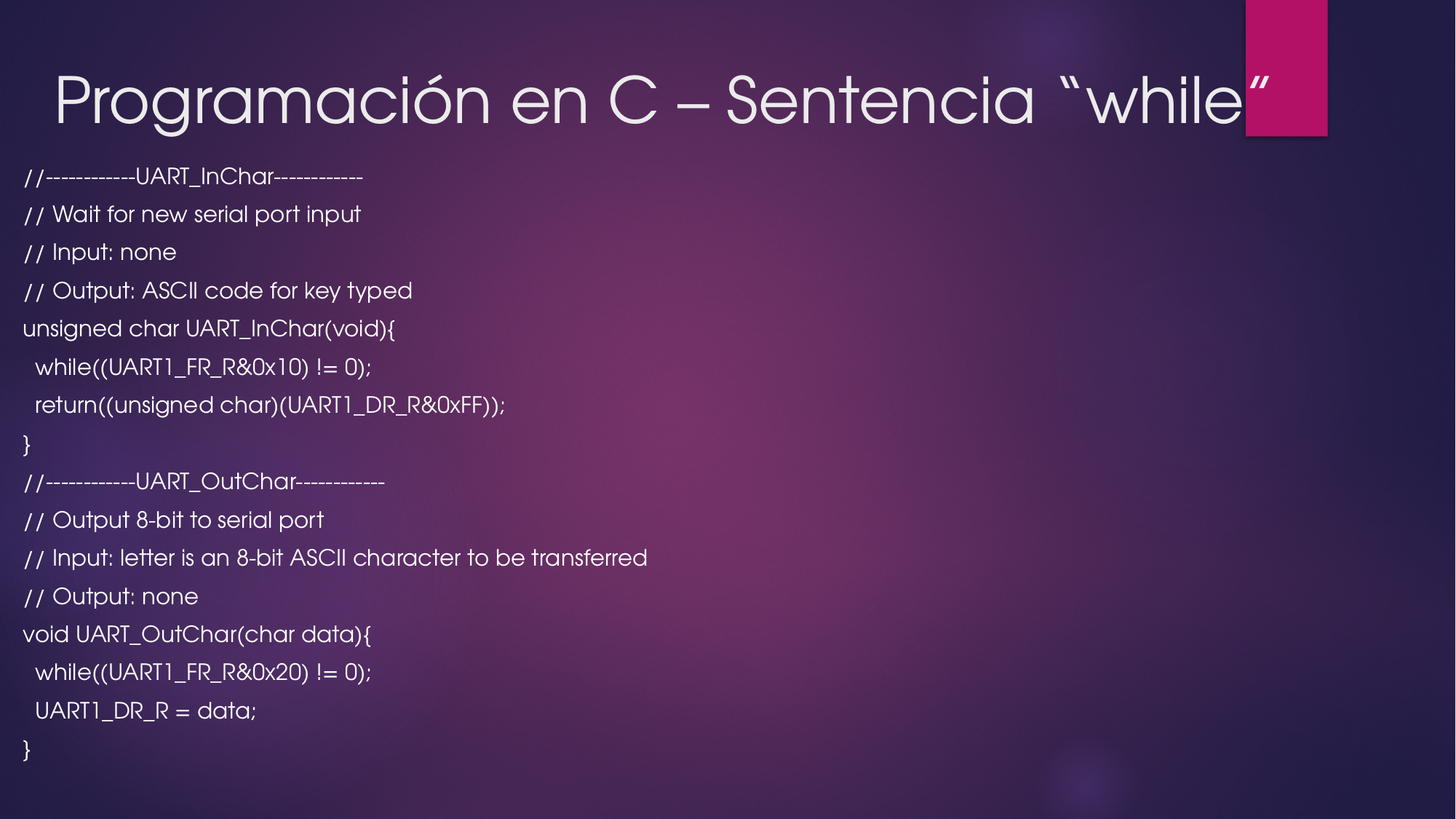

# Programación en C – Sentencia “while”
//------------UART_InChar------------
// Wait for new serial port input
// Input: none
// Output: ASCII code for key typed
unsigned char UART_InChar(void){
  while((UART1_FR_R&0x10) != 0);
  return((unsigned char)(UART1_DR_R&0xFF));
}
//------------UART_OutChar------------
// Output 8-bit to serial port
// Input: letter is an 8-bit ASCII character to be transferred
// Output: none
void UART_OutChar(char data){
  while((UART1_FR_R&0x20) != 0);
  UART1_DR_R = data;
}